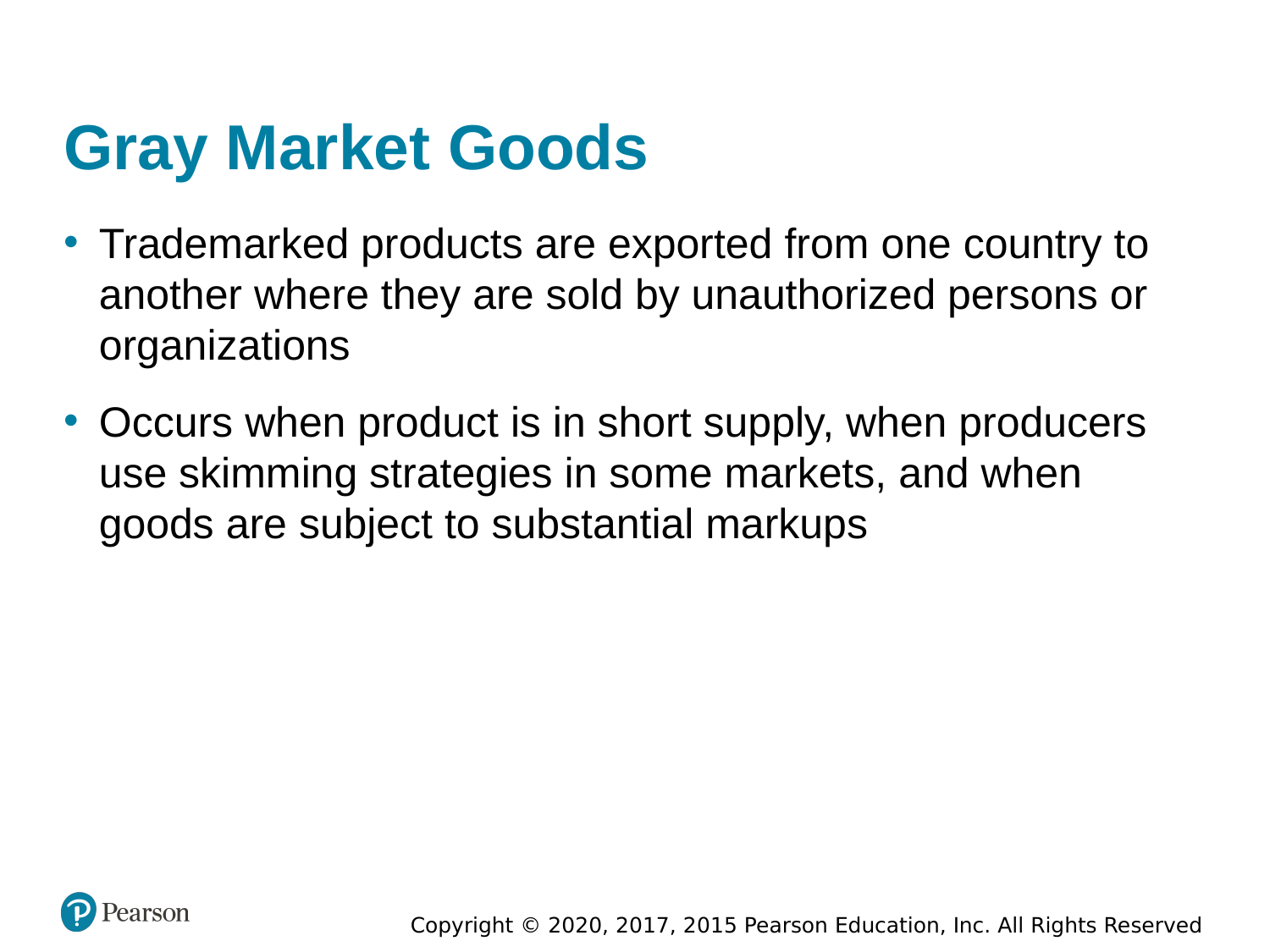

# Gray Market Goods
Trademarked products are exported from one country to another where they are sold by unauthorized persons or organizations
Occurs when product is in short supply, when producers use skimming strategies in some markets, and when goods are subject to substantial markups